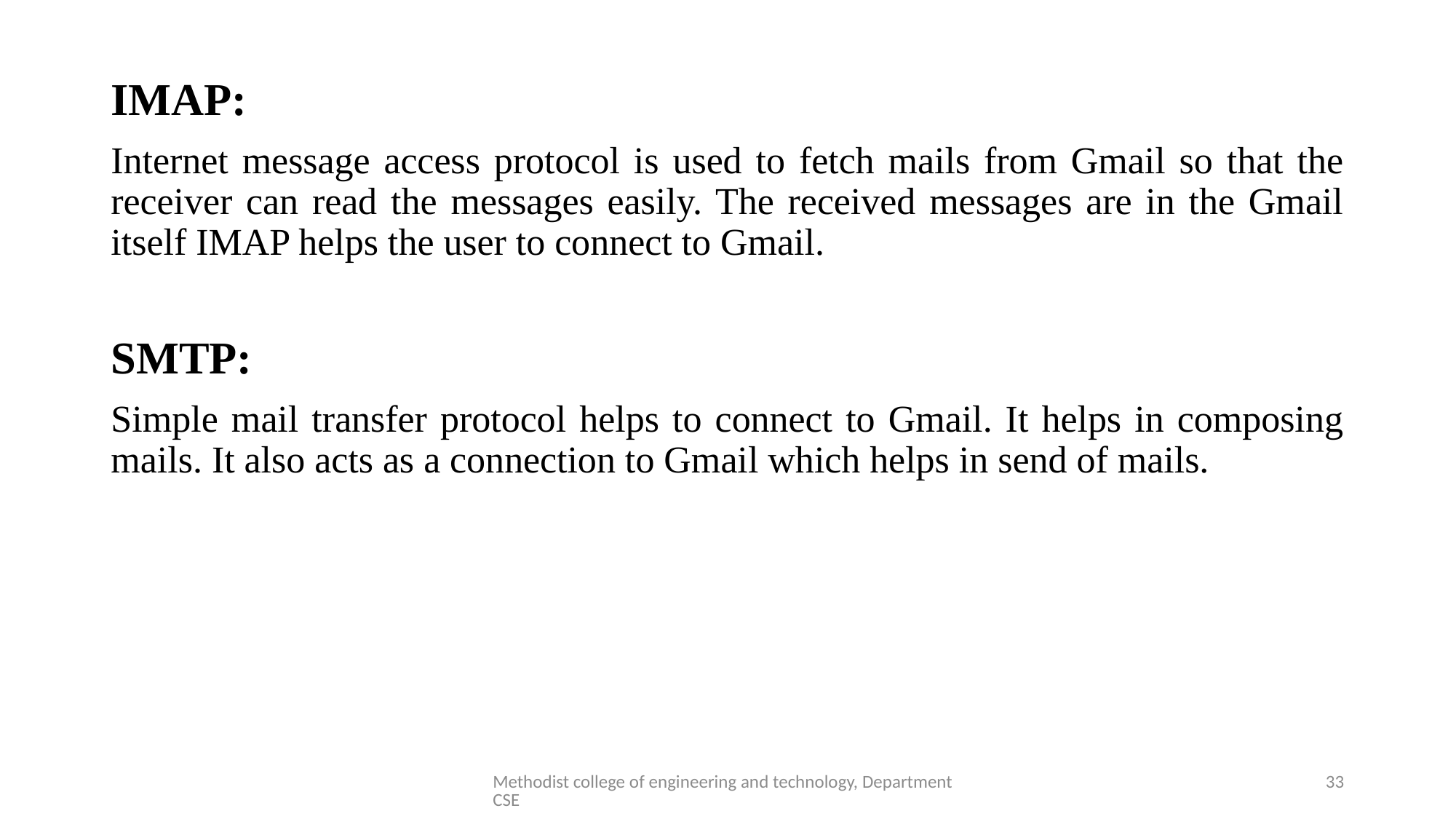

IMAP:
Internet message access protocol is used to fetch mails from Gmail so that the receiver can read the messages easily. The received messages are in the Gmail itself IMAP helps the user to connect to Gmail.

SMTP:
Simple mail transfer protocol helps to connect to Gmail. It helps in composing mails. It also acts as a connection to Gmail which helps in send of mails.
Methodist college of engineering and technology, Department CSE
33